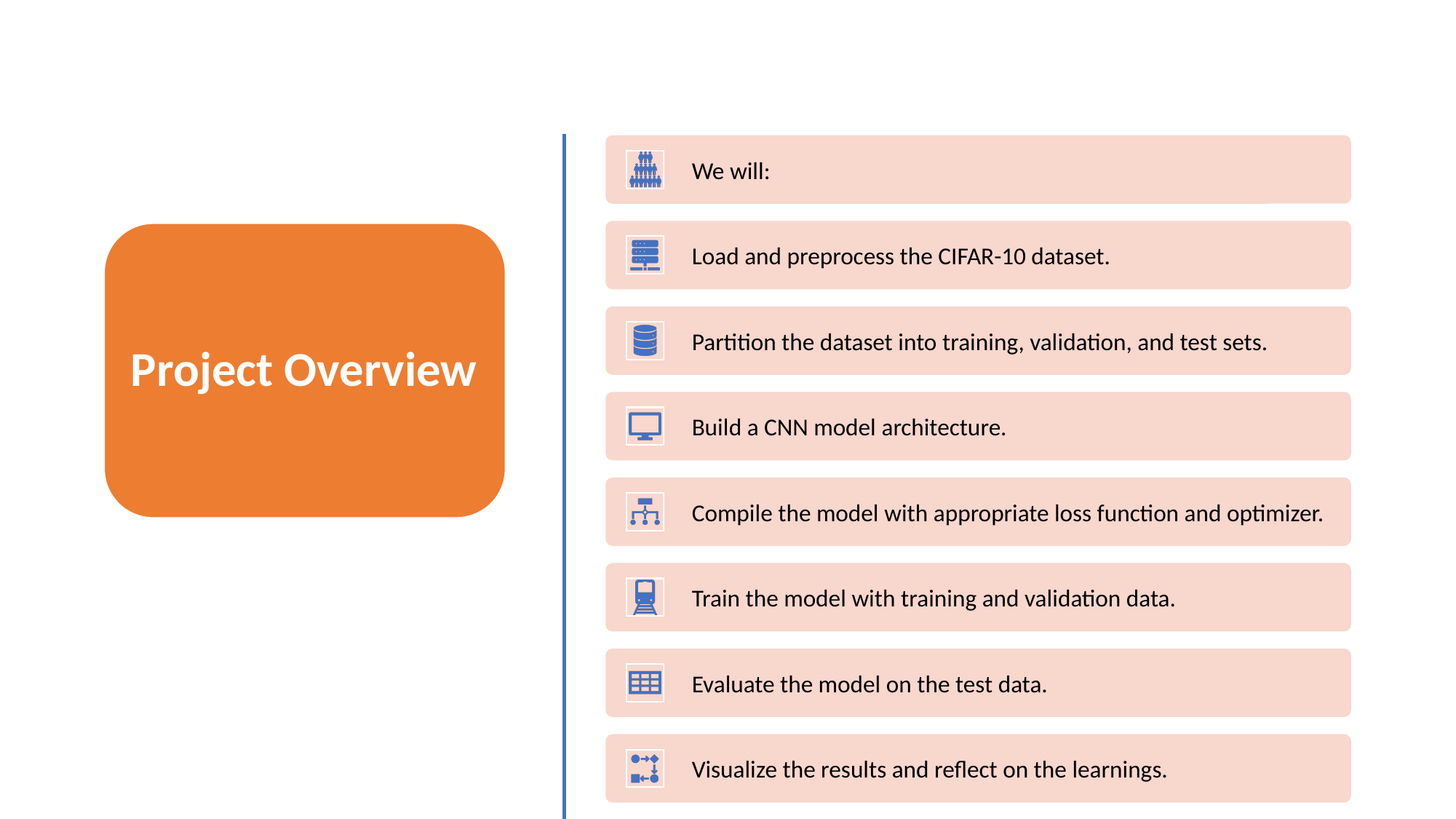

We will:
Load and preprocess the CIFAR-10 dataset.
Partition the dataset into training, validation, and test sets.
Build a CNN model architecture.
Compile the model with appropriate loss function and optimizer.
Train the model with training and validation data.
Evaluate the model on the test data.
Visualize the results and reflect on the learnings.

Project Overview